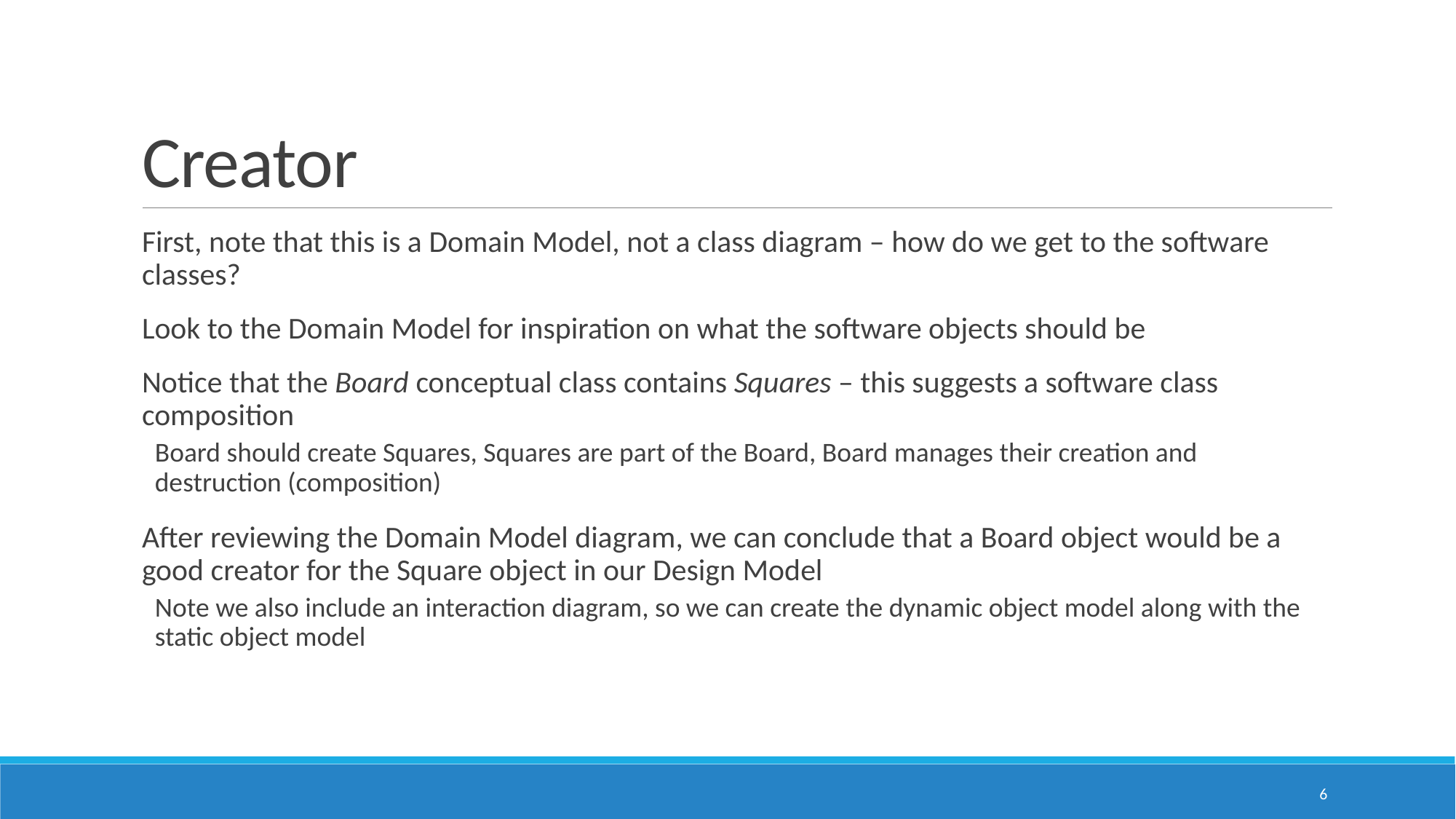

# Creator
First, note that this is a Domain Model, not a class diagram – how do we get to the software classes?
Look to the Domain Model for inspiration on what the software objects should be
Notice that the Board conceptual class contains Squares – this suggests a software class composition
Board should create Squares, Squares are part of the Board, Board manages their creation and destruction (composition)
After reviewing the Domain Model diagram, we can conclude that a Board object would be a good creator for the Square object in our Design Model
Note we also include an interaction diagram, so we can create the dynamic object model along with the static object model
6